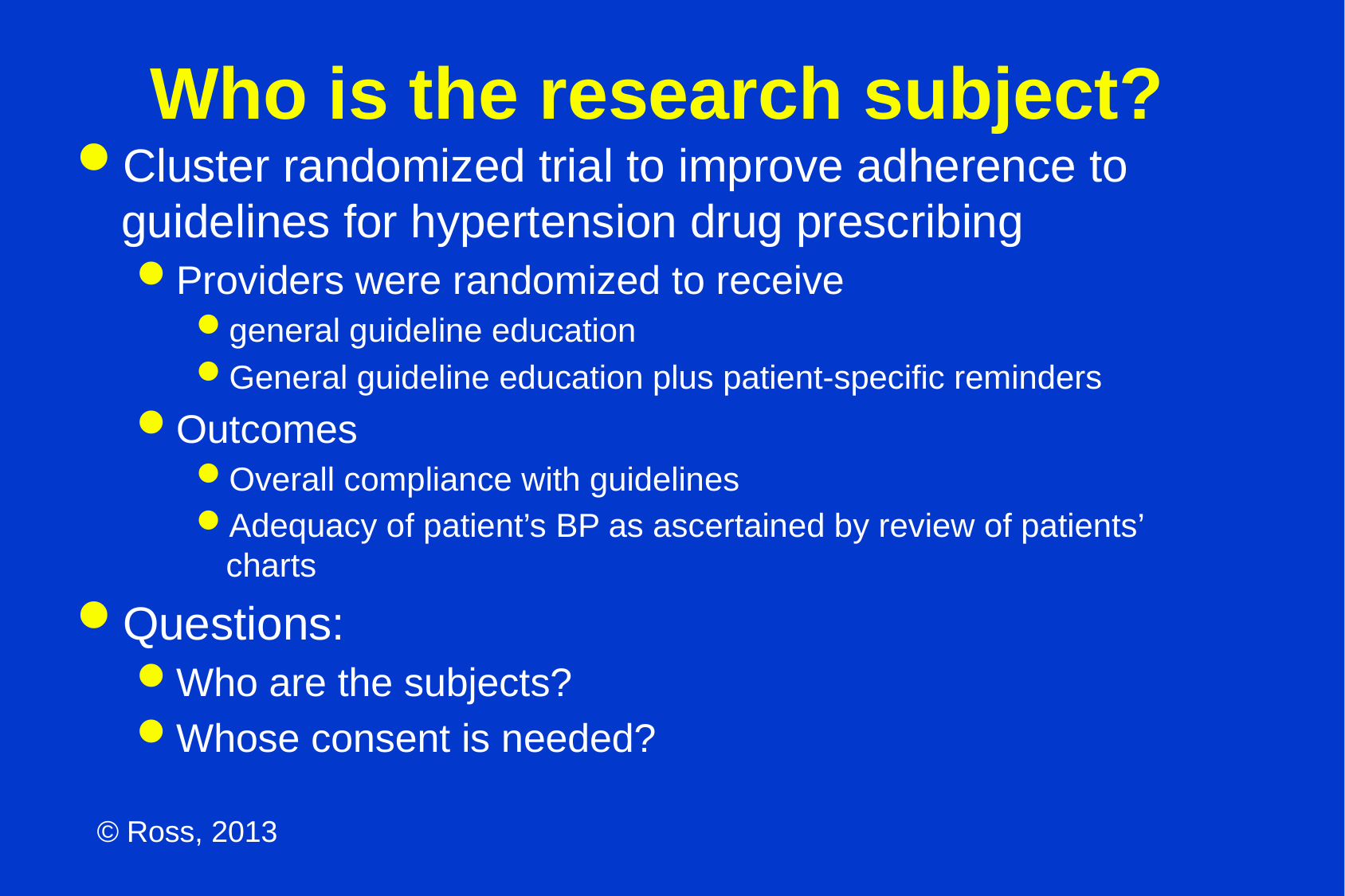

# Who is the research subject?
Cluster randomized trial to improve adherence to guidelines for hypertension drug prescribing
Providers were randomized to receive
general guideline education
General guideline education plus patient-specific reminders
Outcomes
Overall compliance with guidelines
Adequacy of patient’s BP as ascertained by review of patients’ charts
Questions:
Who are the subjects?
Whose consent is needed?